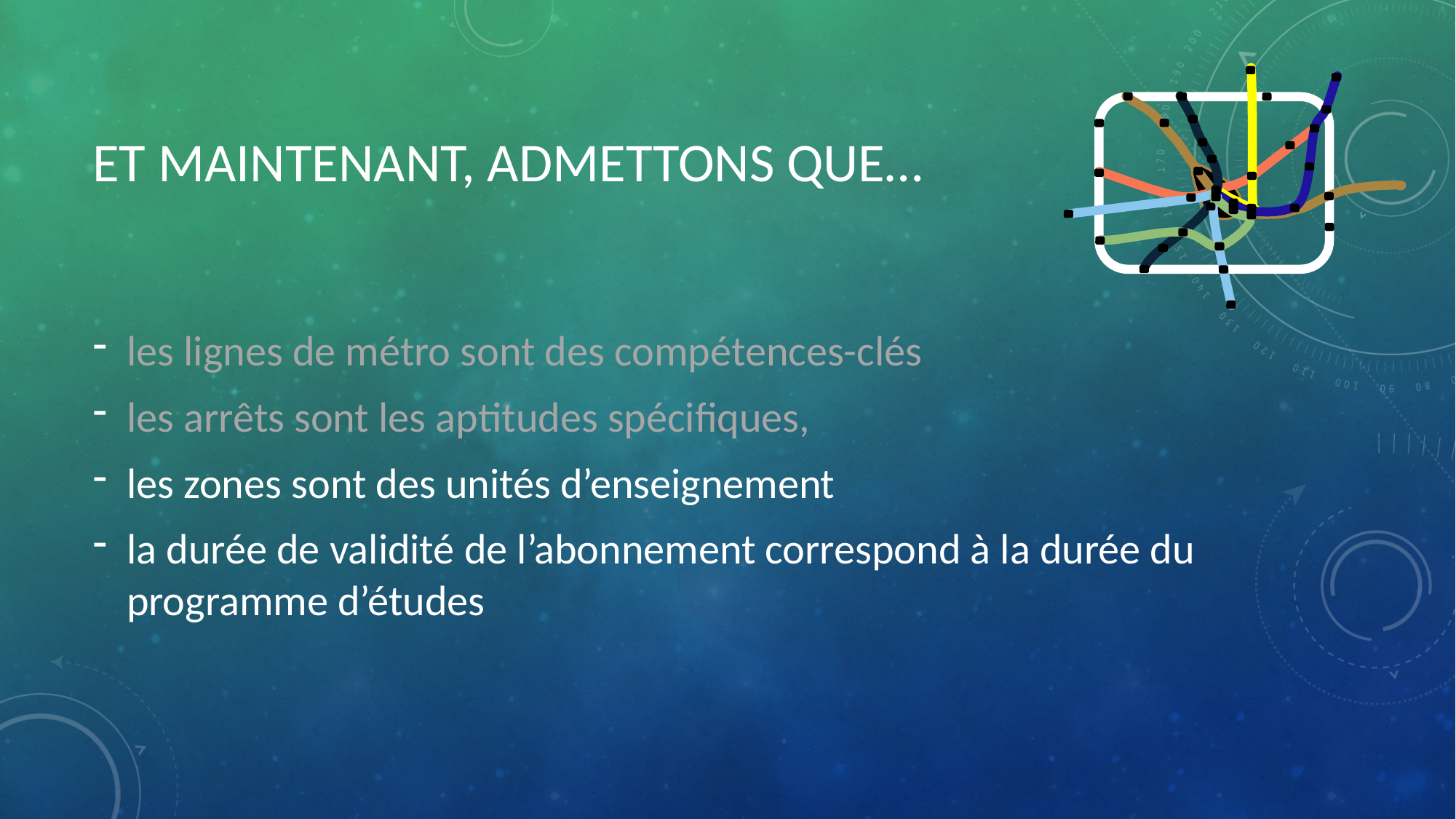

# Et maintenant, admettons que…
les lignes de métro sont des compétences-clés
les arrêts sont les aptitudes spécifiques,
les zones sont des unités d’enseignement
la durée de validité de l’abonnement correspond à la durée du programme d’études